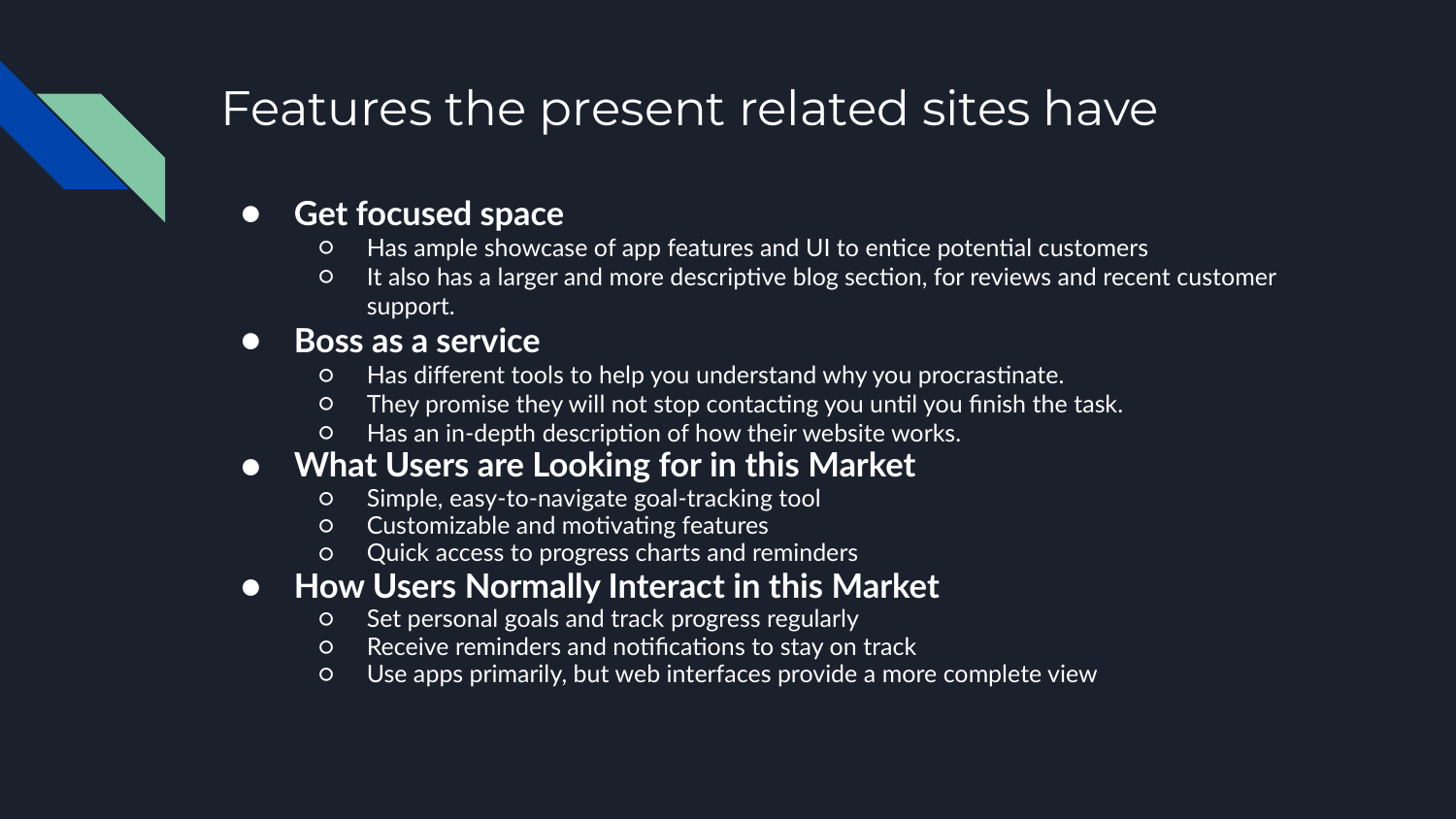

# Features the present related sites have
Get focused space
Has ample showcase of app features and UI to entice potential customers
It also has a larger and more descriptive blog section, for reviews and recent customer support.
Boss as a service
Has different tools to help you understand why you procrastinate.
They promise they will not stop contacting you until you finish the task.
Has an in-depth description of how their website works.
What Users are Looking for in this Market
Simple, easy-to-navigate goal-tracking tool
Customizable and motivating features
Quick access to progress charts and reminders
How Users Normally Interact in this Market
Set personal goals and track progress regularly
Receive reminders and notifications to stay on track
Use apps primarily, but web interfaces provide a more complete view